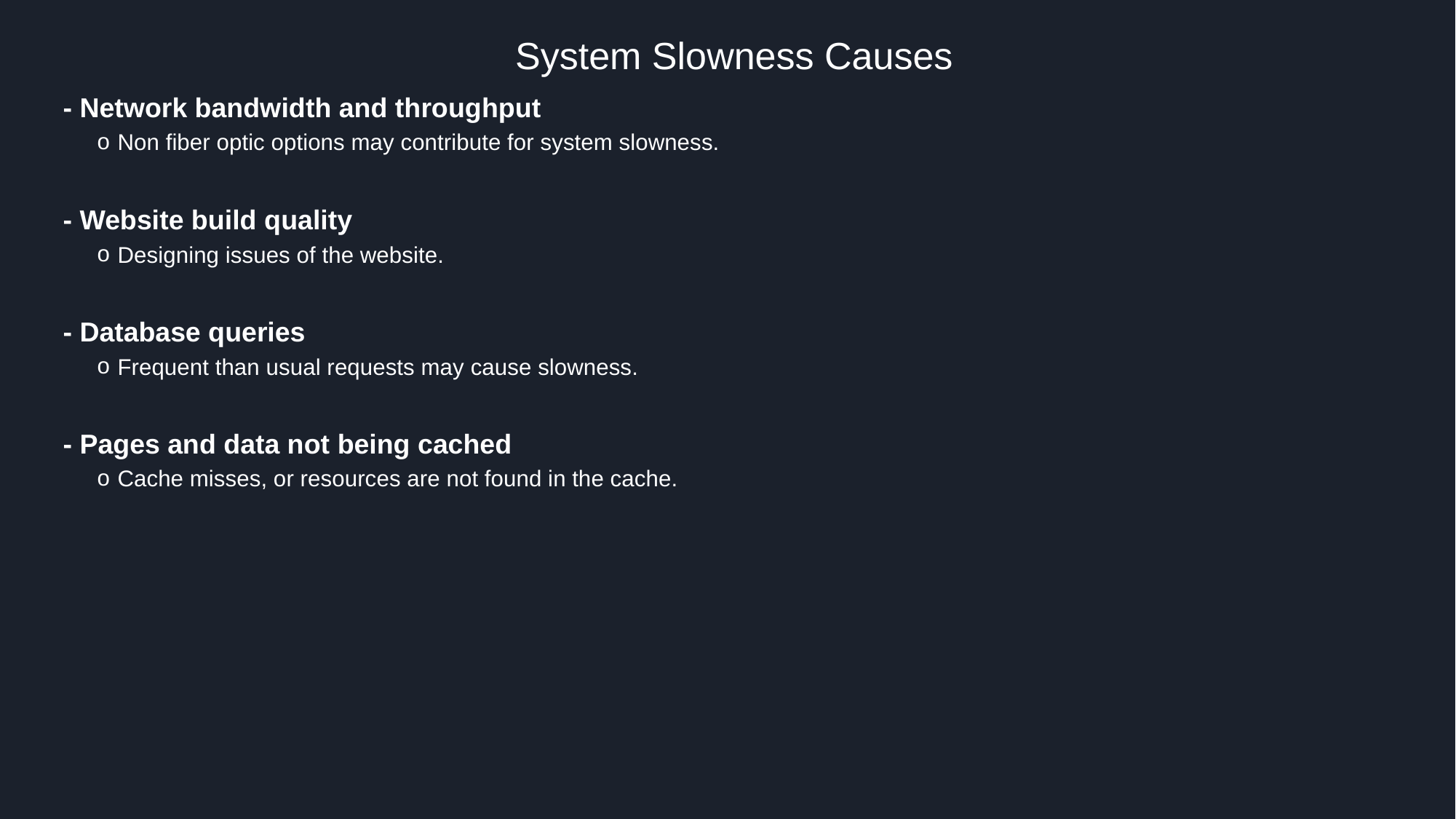

# System Slowness Causes
- Network bandwidth and throughput
Non fiber optic options may contribute for system slowness.

- Website build quality
Designing issues of the website.

- Database queries
Frequent than usual requests may cause slowness.

- Pages and data not being cached
Cache misses, or resources are not found in the cache.